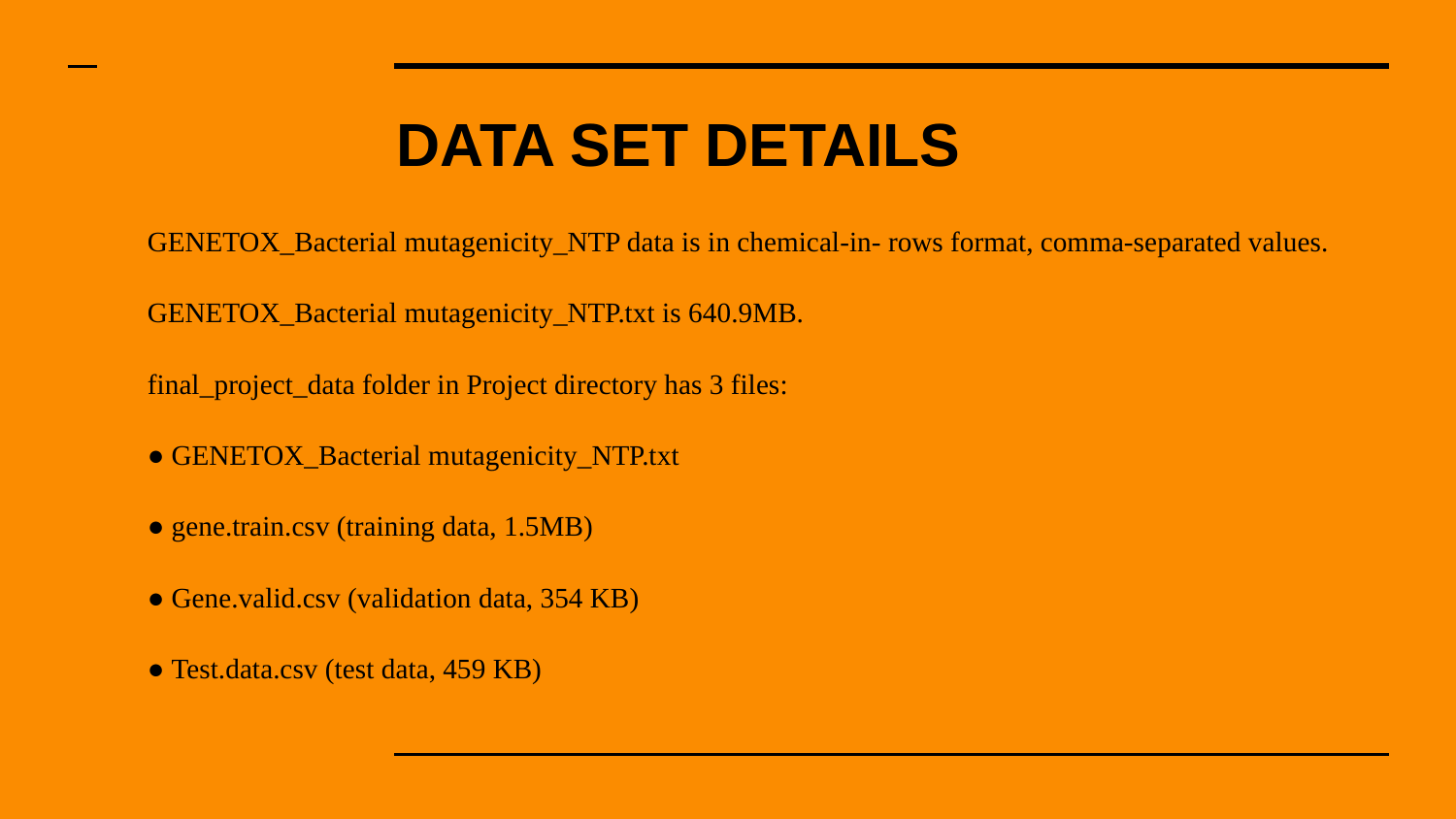

# DATA SET DETAILS
GENETOX_Bacterial mutagenicity_NTP data is in chemical-in- rows format, comma-separated values.
GENETOX_Bacterial mutagenicity_NTP.txt is 640.9MB.
final_project_data folder in Project directory has 3 files:
● GENETOX_Bacterial mutagenicity_NTP.txt
● gene.train.csv (training data, 1.5MB)
● Gene.valid.csv (validation data, 354 KB)
● Test.data.csv (test data, 459 KB)